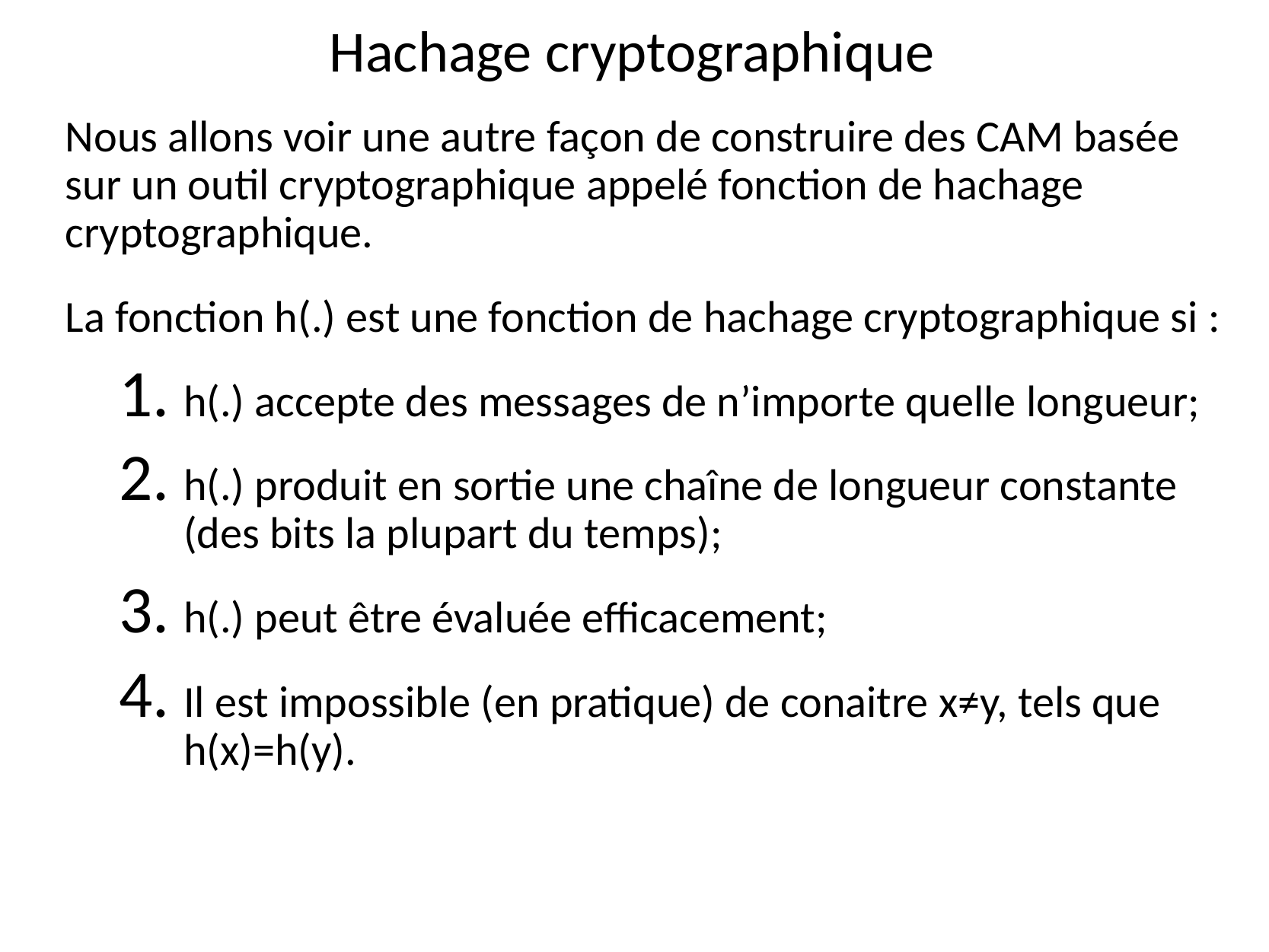

# Hachage cryptographique
Nous allons voir une autre façon de construire des CAM basée sur un outil cryptographique appelé fonction de hachage cryptographique.
La fonction h(.) est une fonction de hachage cryptographique si :
h(.) accepte des messages de n’importe quelle longueur;
h(.) produit en sortie une chaîne de longueur constante (des bits la plupart du temps);
h(.) peut être évaluée efficacement;
Il est impossible (en pratique) de conaitre x≠y, tels que h(x)=h(y).